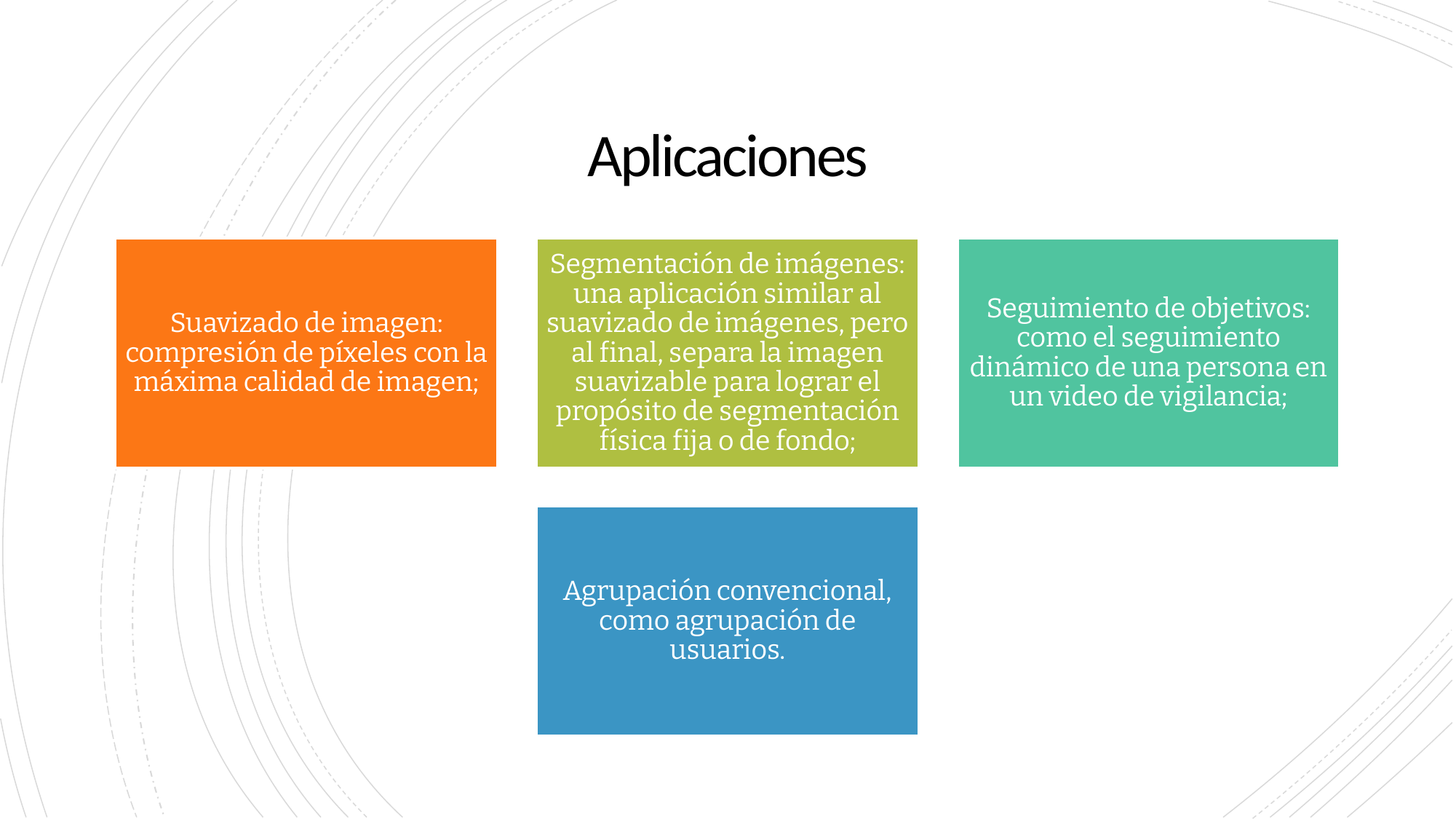

# Aplicaciones
Suavizado de imagen: compresión de píxeles con la máxima calidad de imagen;
Segmentación de imágenes: una aplicación similar al suavizado de imágenes, pero al final, separa la imagen suavizable para lograr el propósito de segmentación física fija o de fondo;
Seguimiento de objetivos: como el seguimiento dinámico de una persona en un video de vigilancia;
Agrupación convencional, como agrupación de usuarios.